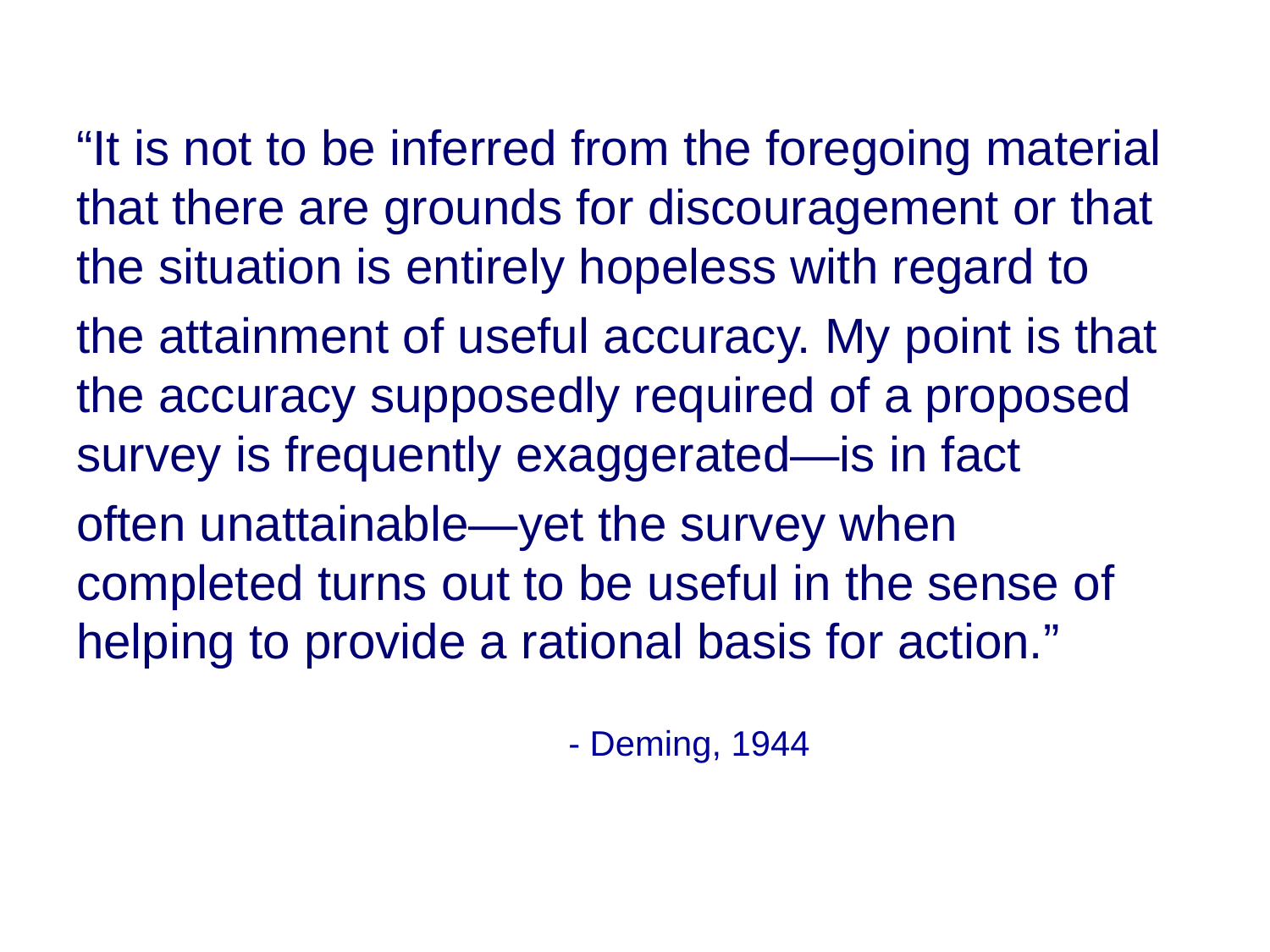

“It is not to be inferred from the foregoing material that there are grounds for discouragement or that the situation is entirely hopeless with regard to
the attainment of useful accuracy. My point is that the accuracy supposedly required of a proposed survey is frequently exaggerated—is in fact
often unattainable—yet the survey when completed turns out to be useful in the sense of helping to provide a rational basis for action.”

- Deming, 1944